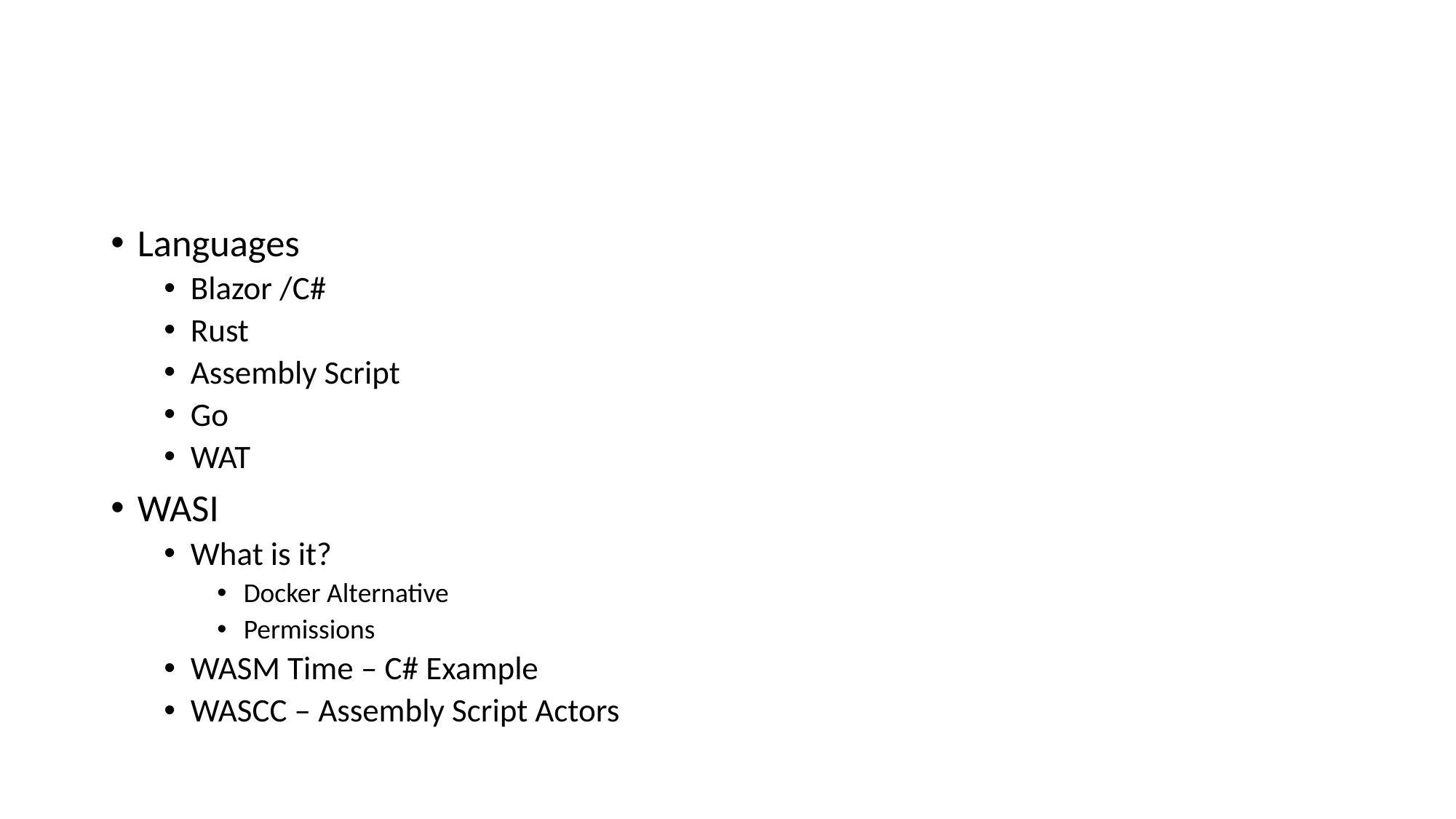

#
Languages
Blazor /C#
Rust
Assembly Script
Go
WAT
WASI
What is it?
Docker Alternative
Permissions
WASM Time – C# Example
WASCC – Assembly Script Actors